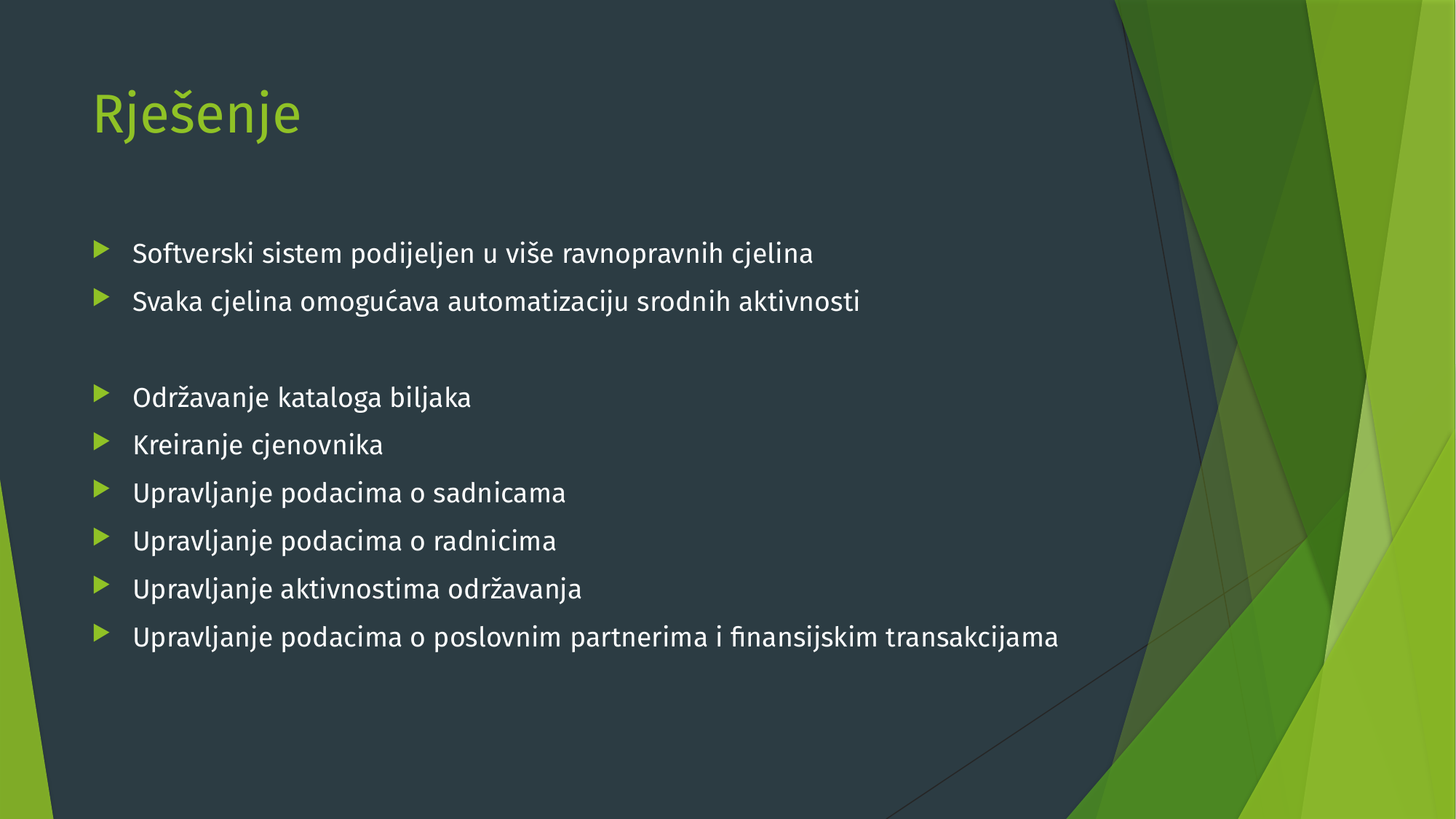

# Rješenje
Softverski sistem podijeljen u više ravnopravnih cjelina
Svaka cjelina omogućava automatizaciju srodnih aktivnosti

Održavanje kataloga biljaka
Kreiranje cjenovnika
Upravljanje podacima o sadnicama
Upravljanje podacima o radnicima
Upravljanje aktivnostima održavanja
Upravljanje podacima o poslovnim partnerima i finansijskim transakcijama